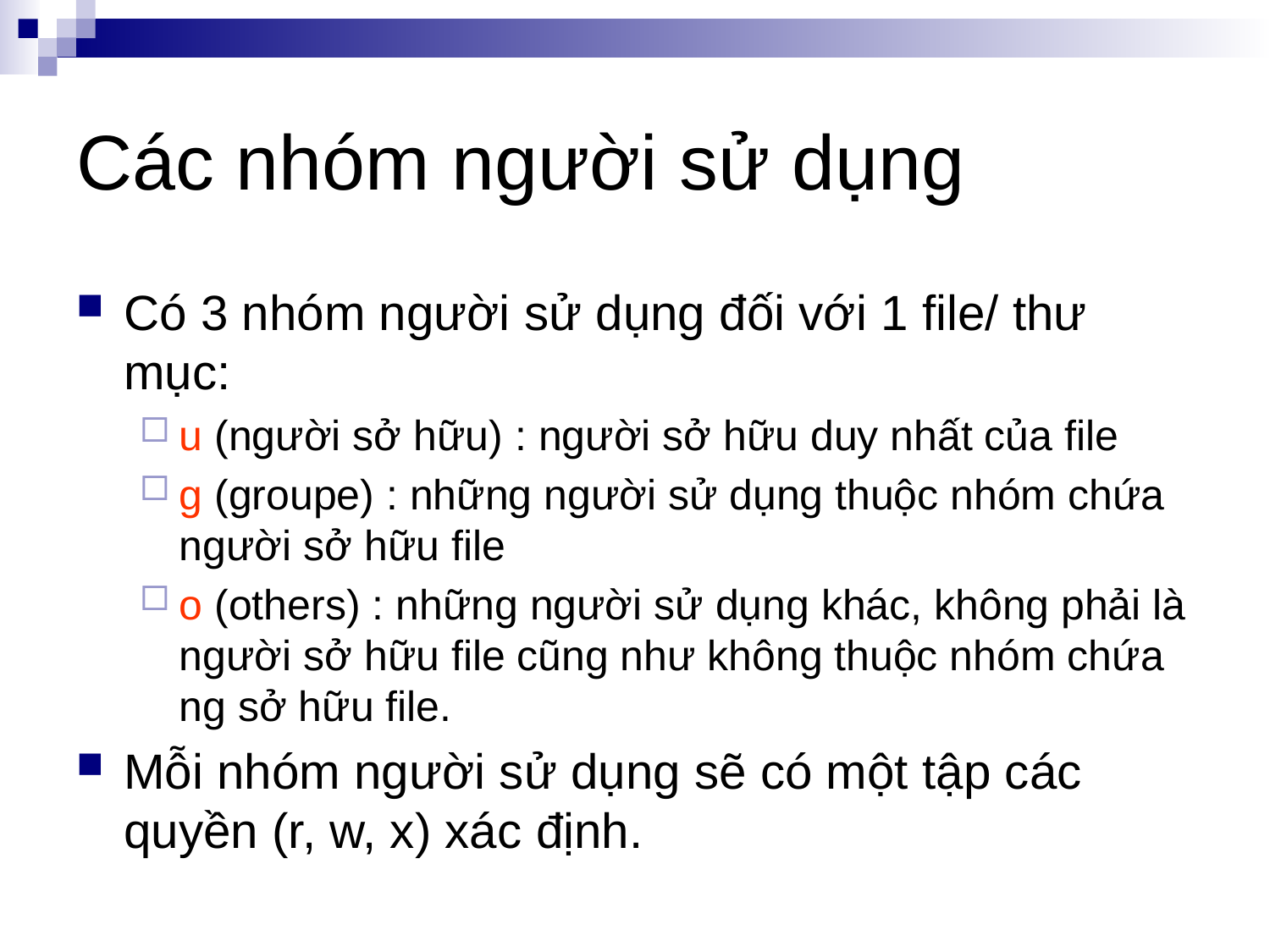

# Các nhóm người sử dụng
Có 3 nhóm người sử dụng đối với 1 file/ thư mục:
u (người sở hữu) : người sở hữu duy nhất của file
g (groupe) : những người sử dụng thuộc nhóm chứa người sở hữu file
o (others) : những người sử dụng khác, không phải là người sở hữu file cũng như không thuộc nhóm chứa ng sở hữu file.
Mỗi nhóm người sử dụng sẽ có một tập các quyền (r, w, x) xác định.